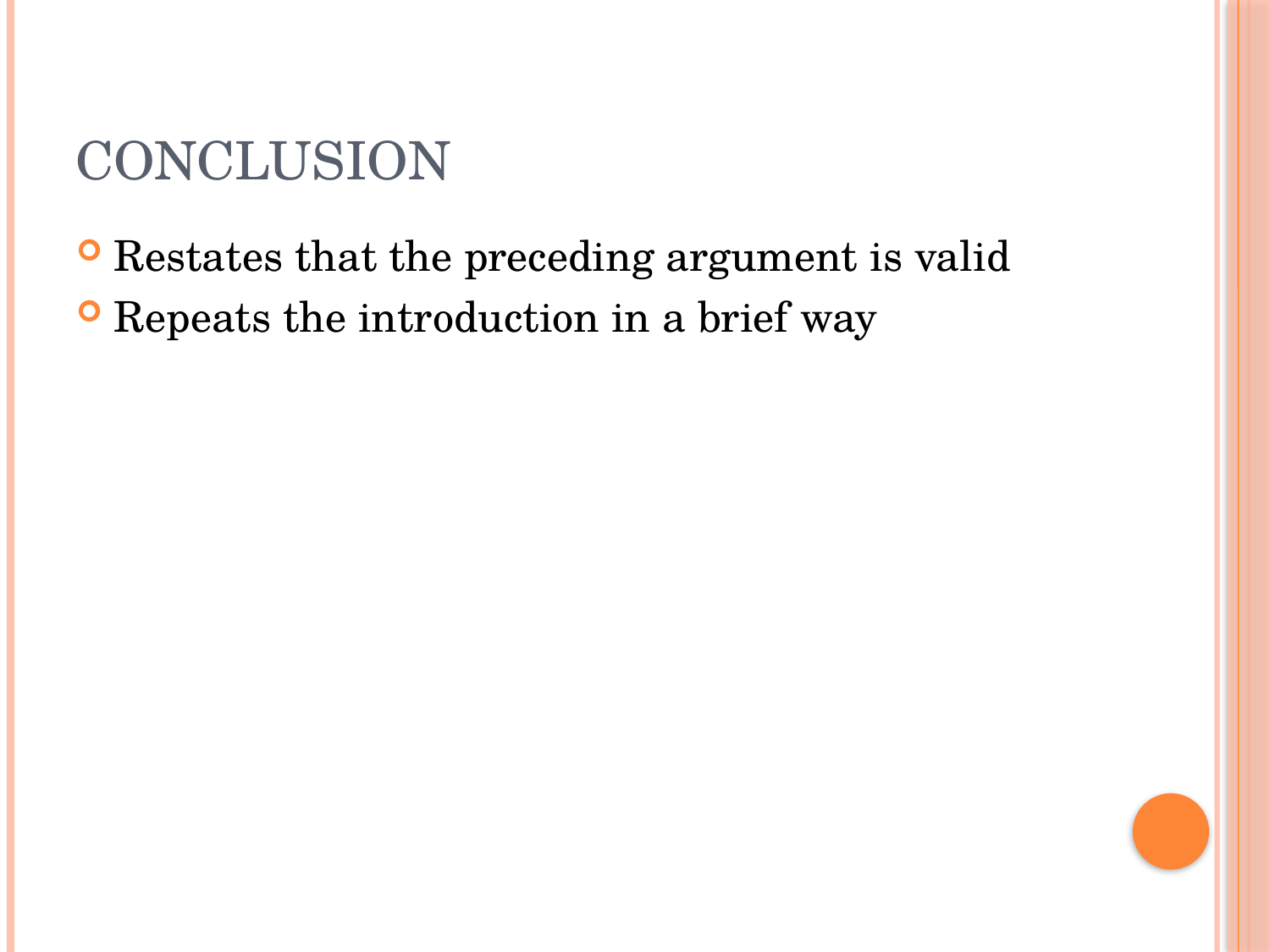

# Conclusion
Restates that the preceding argument is valid
Repeats the introduction in a brief way